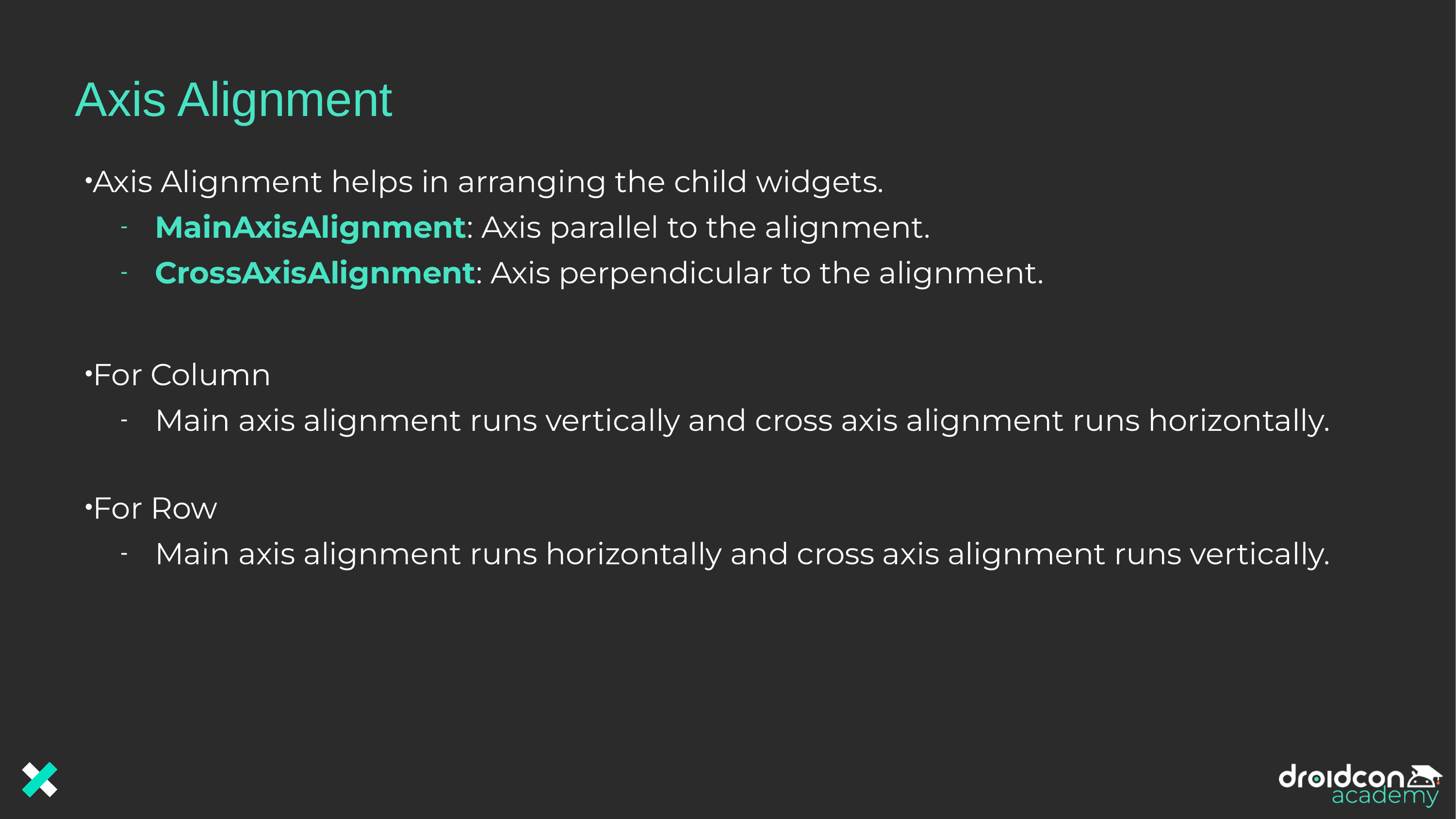

# Axis Alignment
Axis Alignment helps in arranging the child widgets.
MainAxisAlignment: Axis parallel to the alignment.
CrossAxisAlignment: Axis perpendicular to the alignment.

For Column
Main axis alignment runs vertically and cross axis alignment runs horizontally.
For Row
Main axis alignment runs horizontally and cross axis alignment runs vertically.